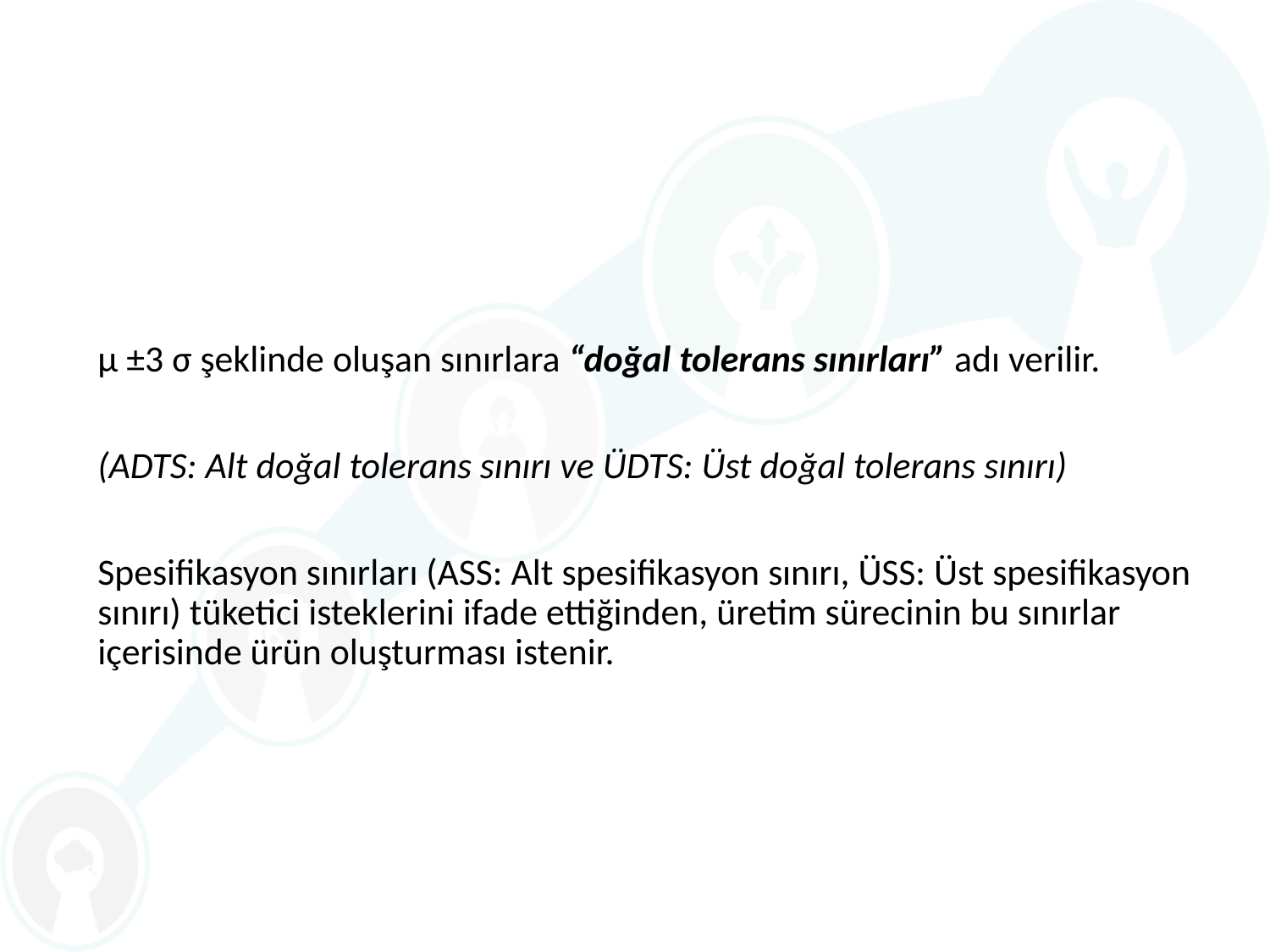

µ ±3 σ şeklinde oluşan sınırlara “doğal tolerans sınırları” adı verilir.

(ADTS: Alt doğal tolerans sınırı ve ÜDTS: Üst doğal tolerans sınırı)

Spesifikasyon sınırları (ASS: Alt spesifikasyon sınırı, ÜSS: Üst spesifikasyon sınırı) tüketici isteklerini ifade ettiğinden, üretim sürecinin bu sınırlar içerisinde ürün oluşturması istenir.